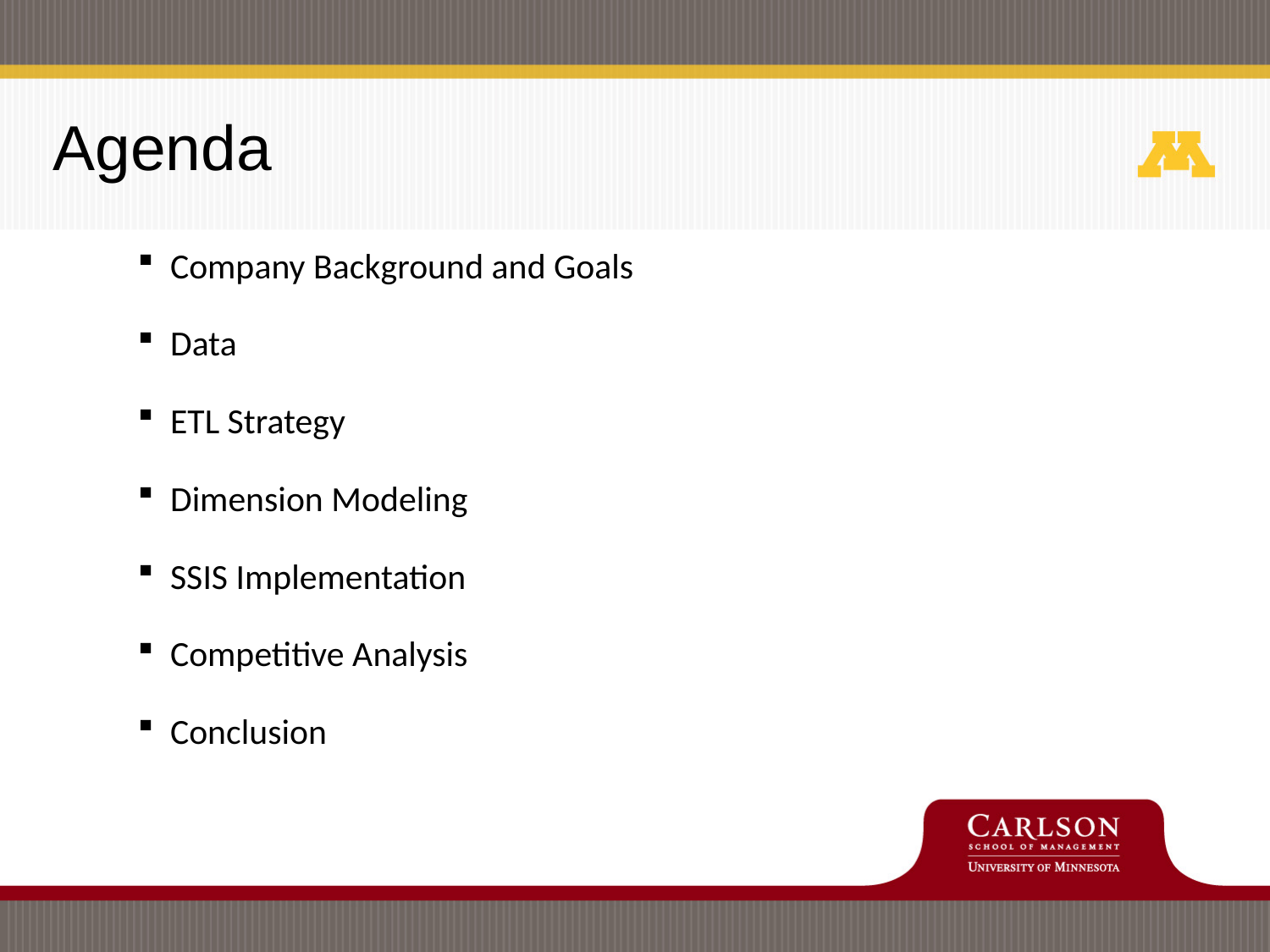

Agenda
Company Background and Goals
Data
ETL Strategy
Dimension Modeling
SSIS Implementation
Competitive Analysis
Conclusion